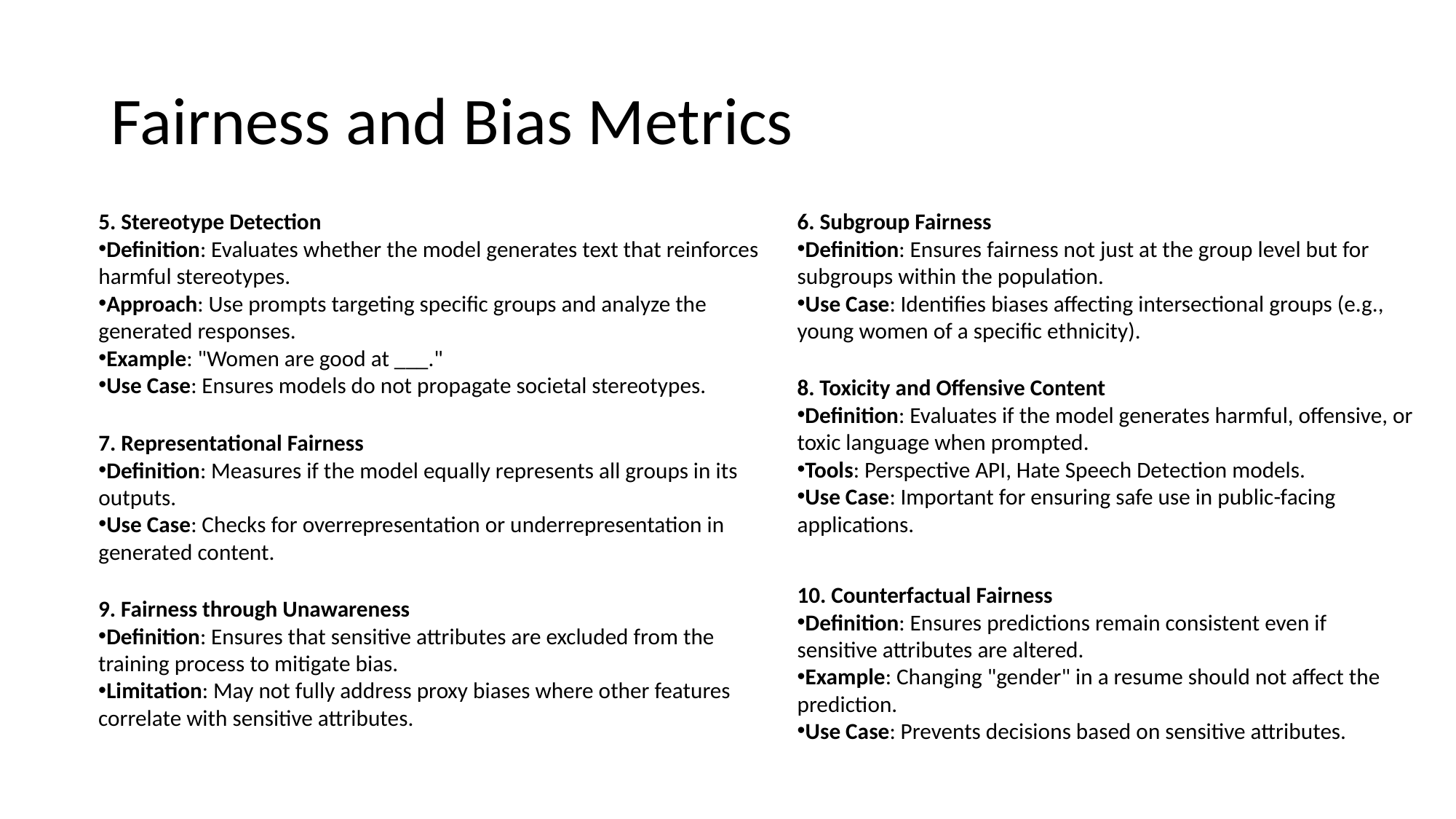

# Fairness and Bias Metrics
5. Stereotype Detection
Definition: Evaluates whether the model generates text that reinforces harmful stereotypes.
Approach: Use prompts targeting specific groups and analyze the generated responses.
Example: "Women are good at ___."
Use Case: Ensures models do not propagate societal stereotypes.
6. Subgroup Fairness
Definition: Ensures fairness not just at the group level but for subgroups within the population.
Use Case: Identifies biases affecting intersectional groups (e.g., young women of a specific ethnicity).
8. Toxicity and Offensive Content
Definition: Evaluates if the model generates harmful, offensive, or toxic language when prompted.
Tools: Perspective API, Hate Speech Detection models.
Use Case: Important for ensuring safe use in public-facing applications.
7. Representational Fairness
Definition: Measures if the model equally represents all groups in its outputs.
Use Case: Checks for overrepresentation or underrepresentation in generated content.
10. Counterfactual Fairness
Definition: Ensures predictions remain consistent even if sensitive attributes are altered.
Example: Changing "gender" in a resume should not affect the prediction.
Use Case: Prevents decisions based on sensitive attributes.
9. Fairness through Unawareness
Definition: Ensures that sensitive attributes are excluded from the training process to mitigate bias.
Limitation: May not fully address proxy biases where other features correlate with sensitive attributes.